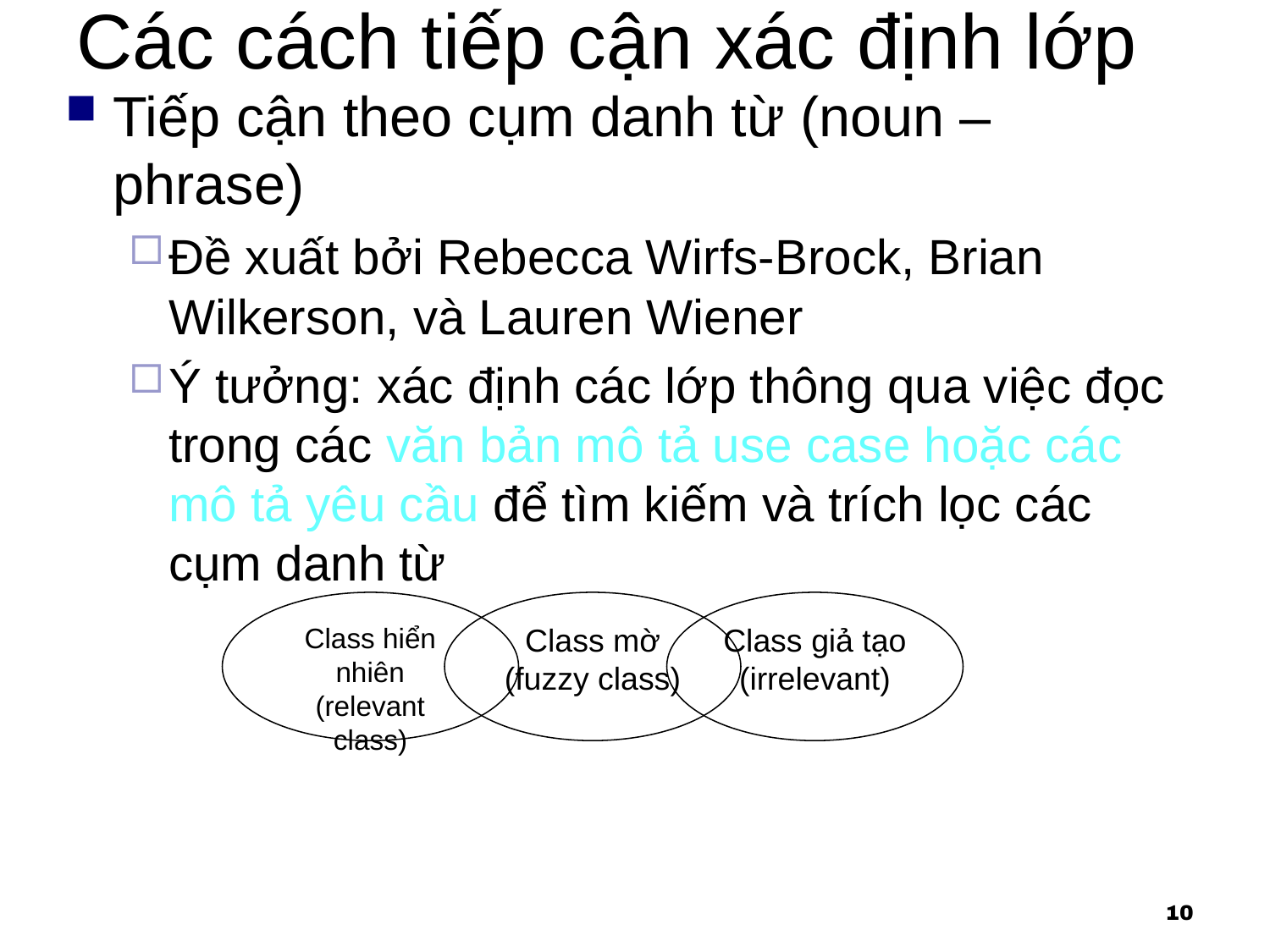

# Các cách tiếp cận xác định lớp
Tiếp cận theo cụm danh từ (noun –phrase)
Đề xuất bởi Rebecca Wirfs-Brock, Brian Wilkerson, và Lauren Wiener
Ý tưởng: xác định các lớp thông qua việc đọc trong các văn bản mô tả use case hoặc các mô tả yêu cầu để tìm kiếm và trích lọc các cụm danh từ
Class hiển nhiên
(relevant class)
Class mờ (fuzzy class)
Class giả tạo (irrelevant)
10